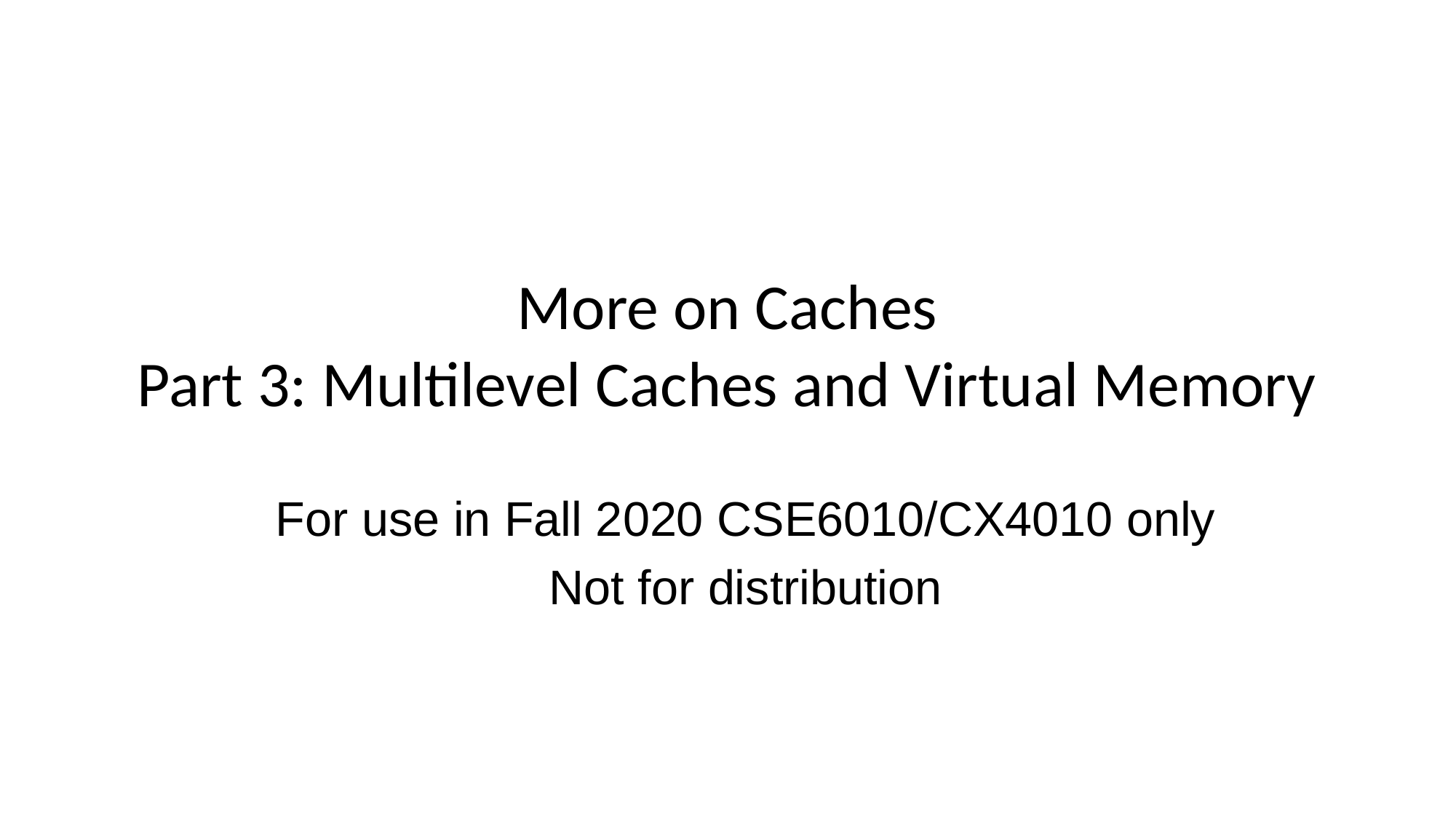

# More on Caches Part 3: Multilevel Caches and Virtual Memory
For use in Fall 2020 CSE6010/CX4010 only
Not for distribution